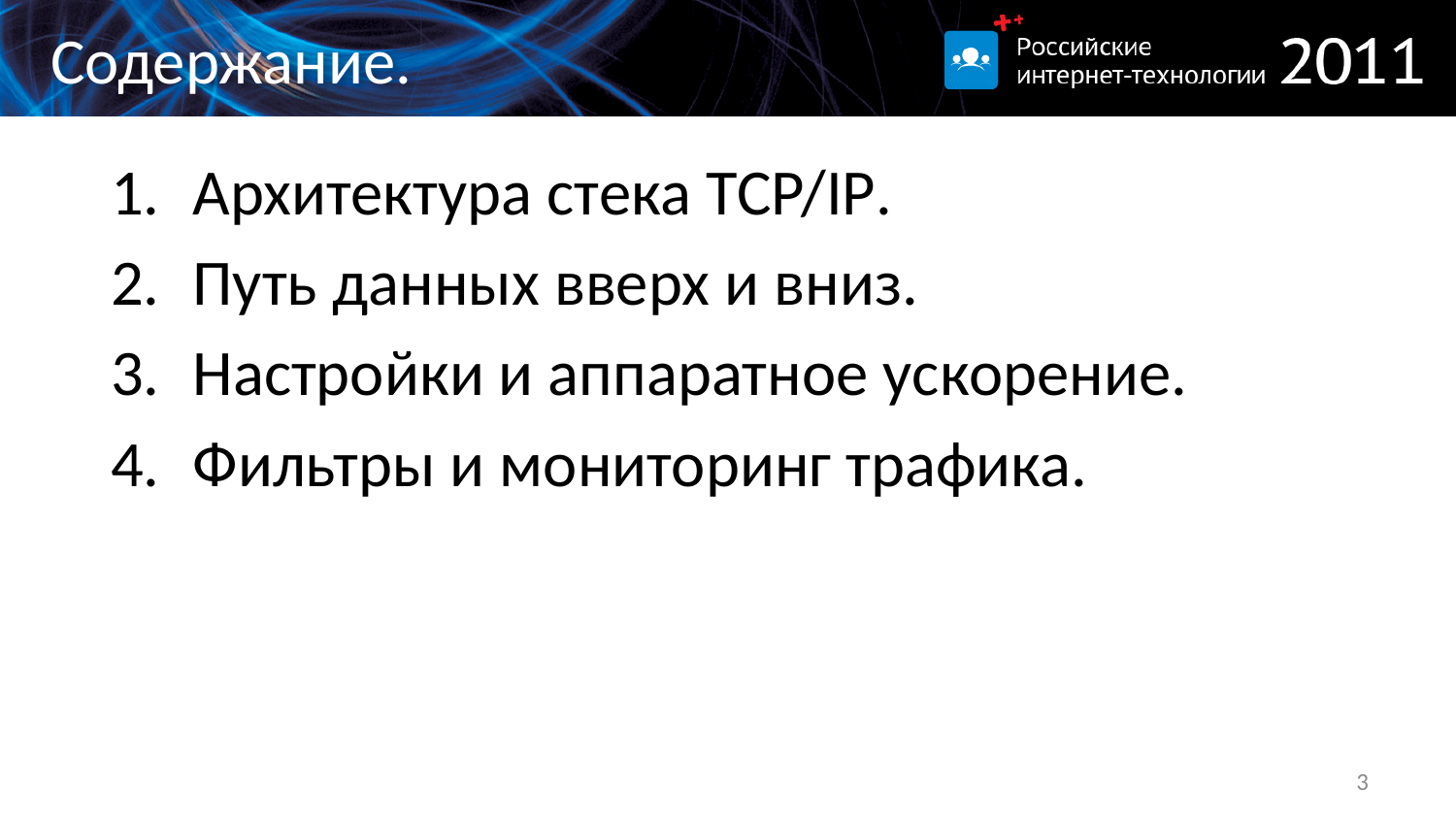

# Содержание.
Архитектура стека TCP/IP.
Путь данных вверх и вниз.
Настройки и аппаратное ускорение.
Фильтры и мониторинг трафика.

3